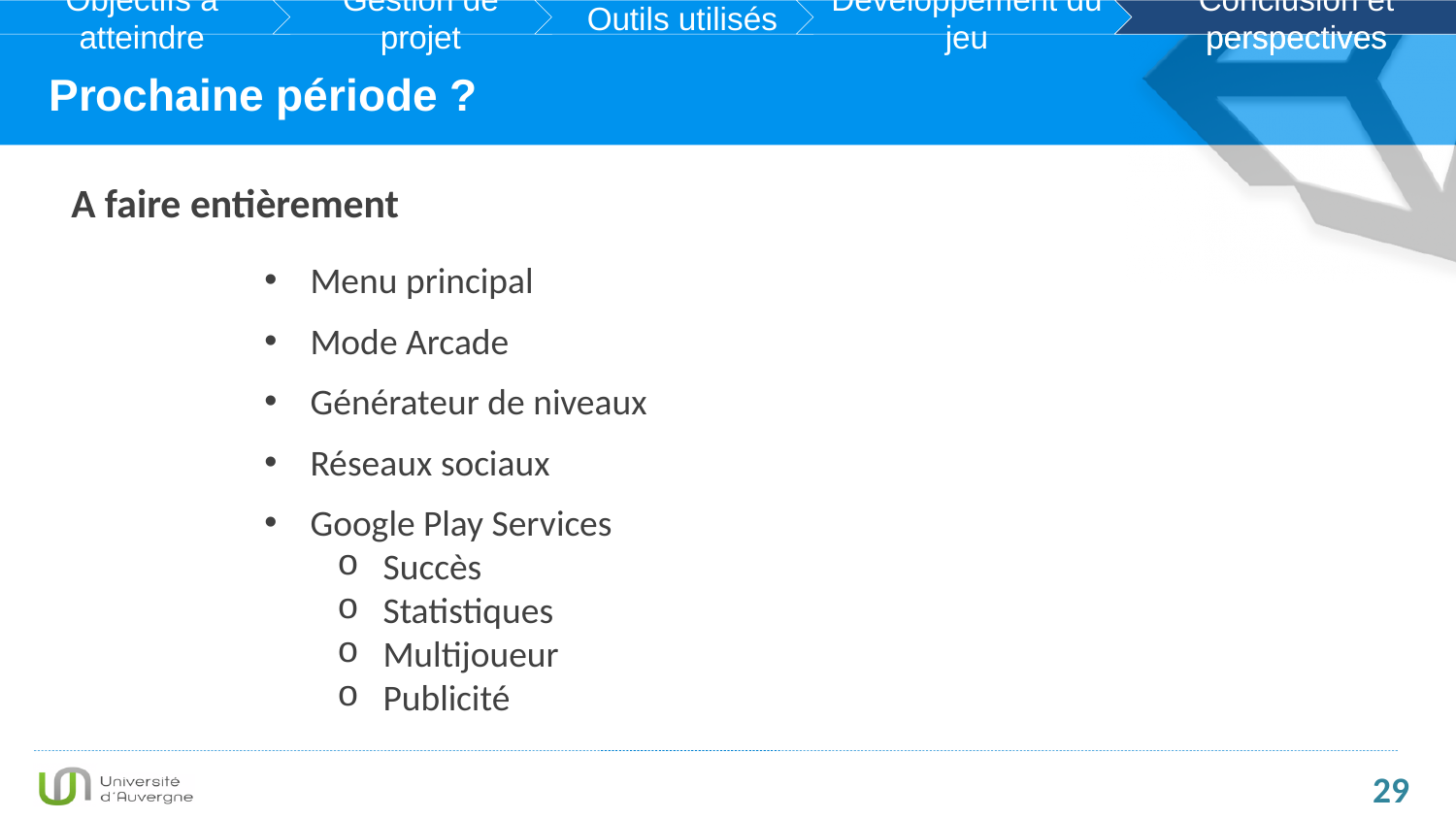

Conclusion et perspectives
Prochaine période ?
A faire entièrement
Menu principal

Mode Arcade

Générateur de niveaux

Réseaux sociaux

Google Play Services
Succès
Statistiques
Multijoueur
Publicité